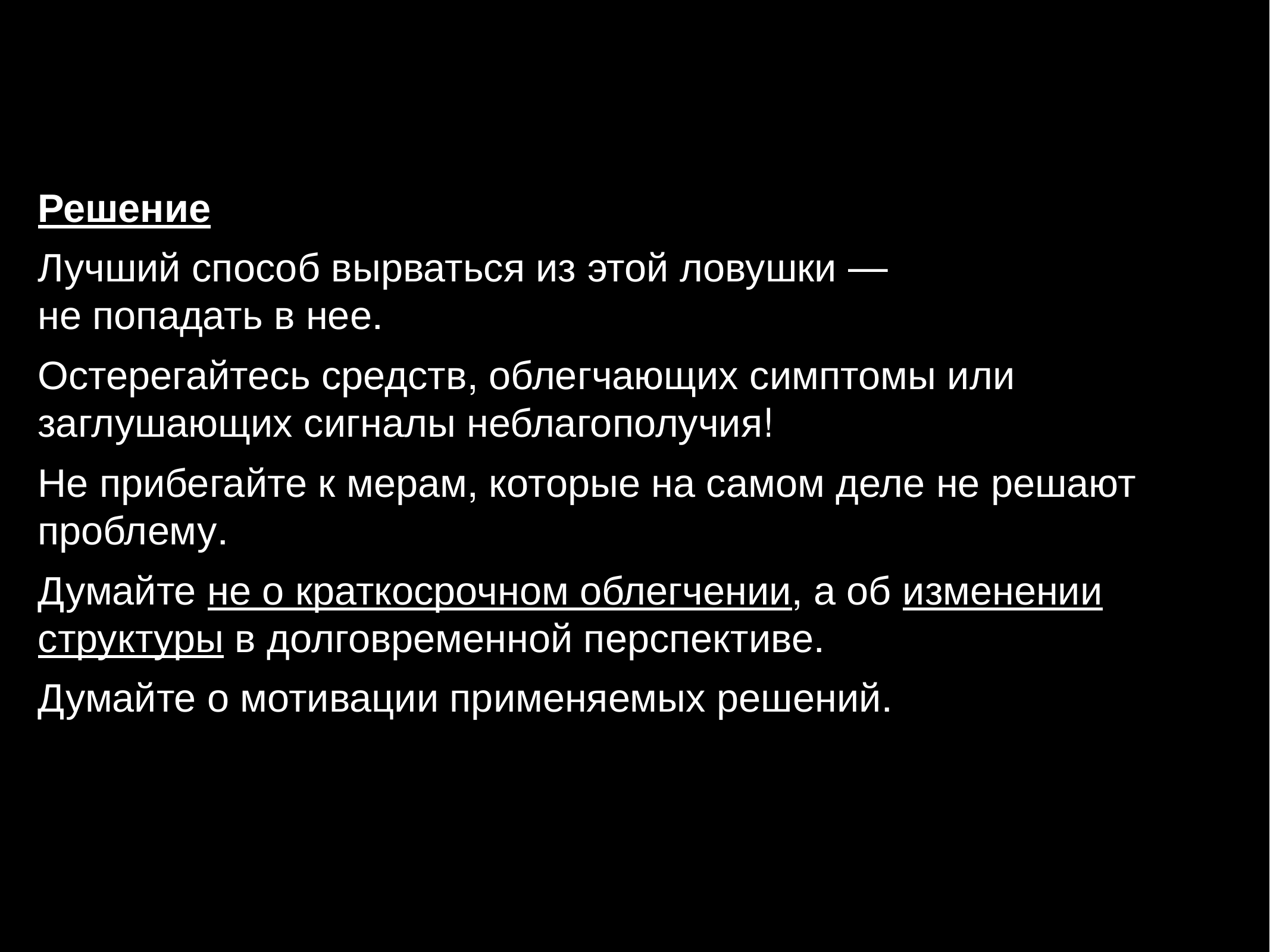

Решение
Лучший способ вырваться из этой ловушки —
не попадать в нее.
Остерегайтесь средств, облегчающих симптомы или заглушающих сигналы неблагополучия!
Не прибегайте к мерам, которые на самом деле не решают проблему.
Думайте не о краткосрочном облегчении, а об изменении структуры в долговременной перспективе.
Думайте о мотивации применяемых решений.
8